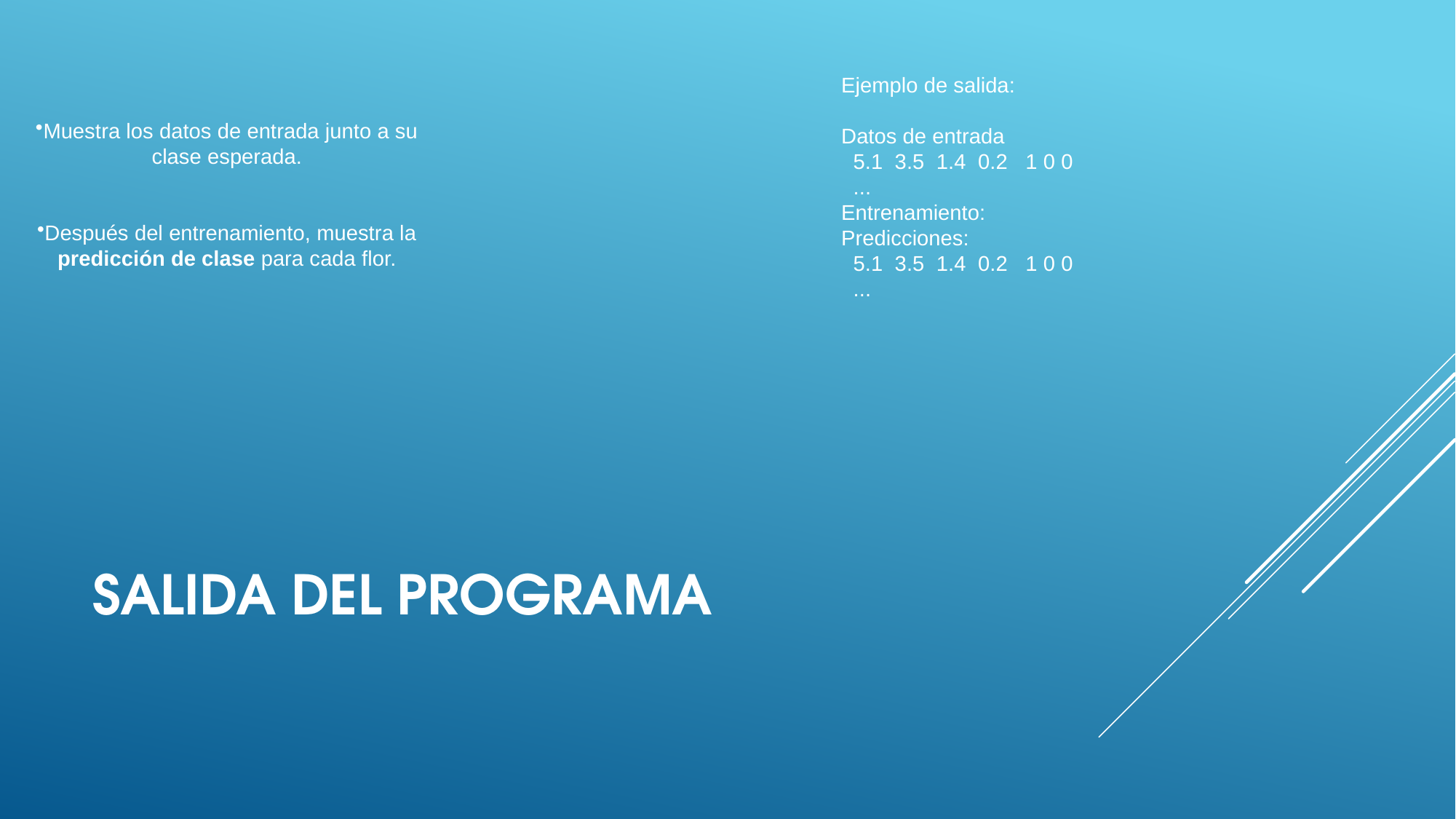

Ejemplo de salida:

Datos de entrada
  5.1  3.5  1.4  0.2   1 0 0
  ...
Entrenamiento:
Predicciones:
  5.1  3.5  1.4  0.2   1 0 0
  ...
Muestra los datos de entrada junto a su clase esperada.

Después del entrenamiento, muestra la predicción de clase para cada flor.

# Salida del programa